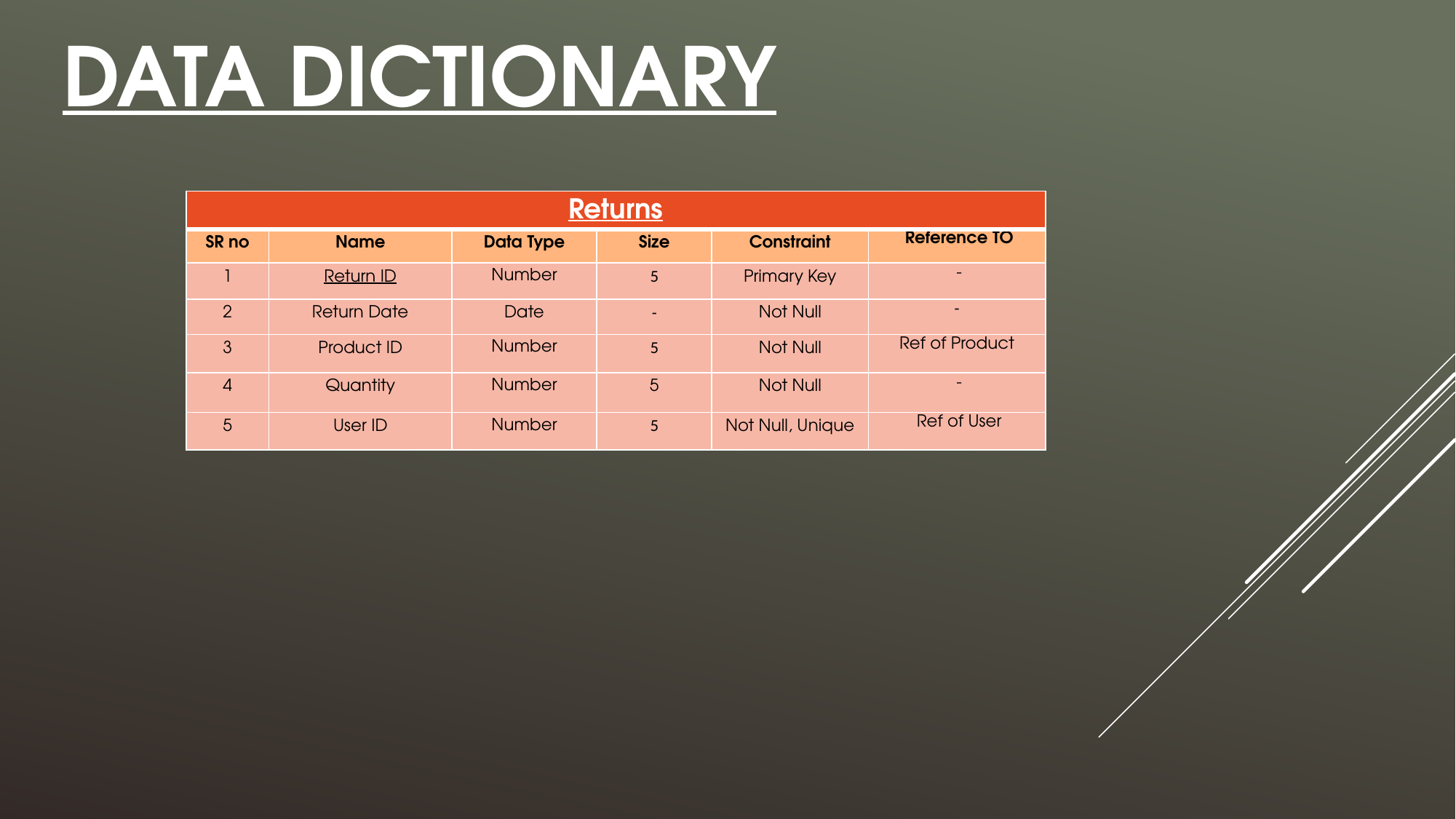

# Data Dictionary
| Returns |  |  |  |  |  |
| --- | --- | --- | --- | --- | --- |
| SR no | Name | Data Type | Size | Constraint | Reference TO |
| 1 | Return ID | Number | 5 | Primary Key | - |
| 2 | Return Date | Date | - | Not Null | - |
| 3 | Product ID | Number | 5 | Not Null | Ref of Product |
| 4 | Quantity | Number | 5 | Not Null | - |
| 5 | User ID | Number | 5 | Not Null, Unique | Ref of User |